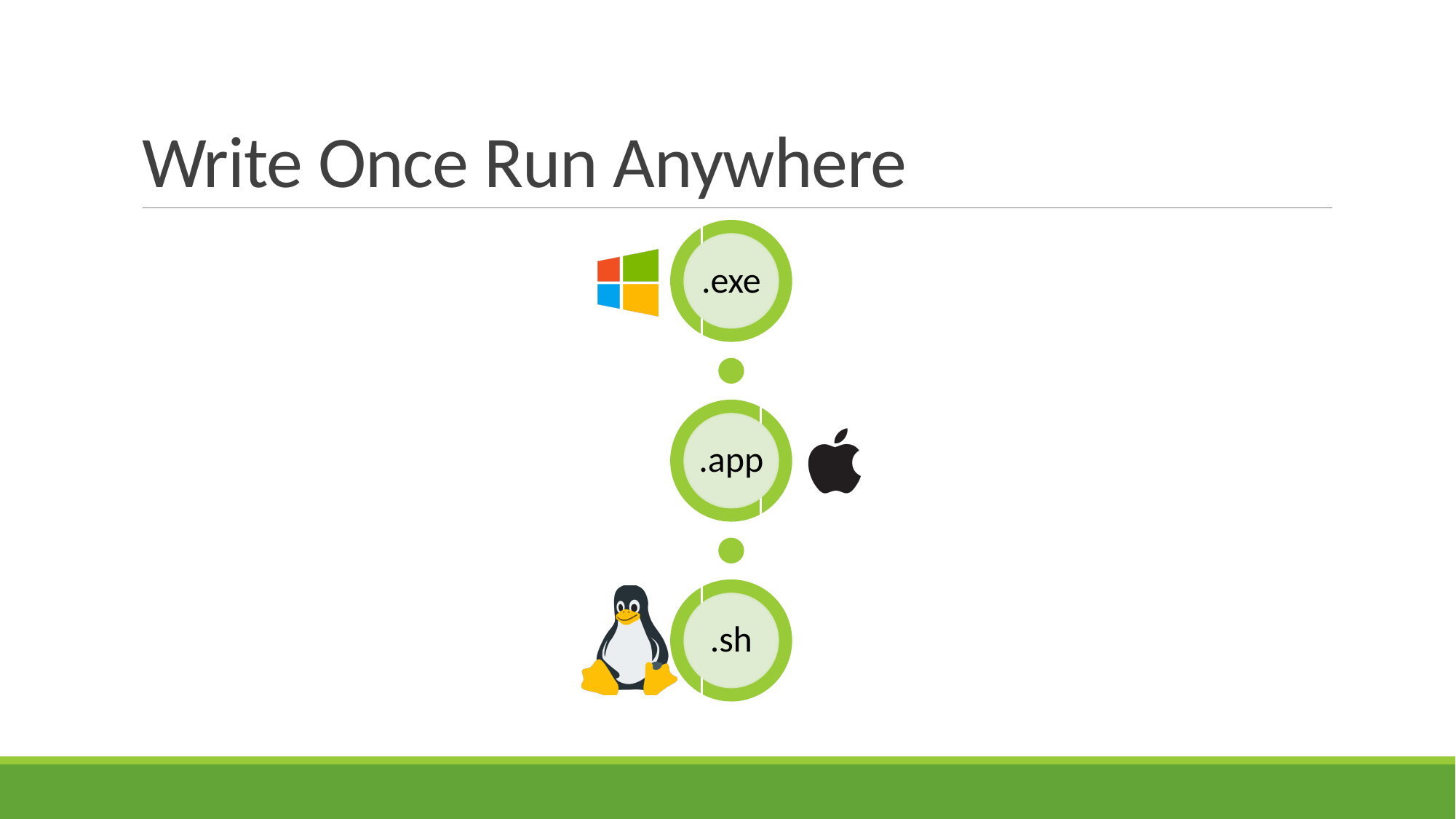

# Write Once Run Anywhere
.exe
.app
.sh